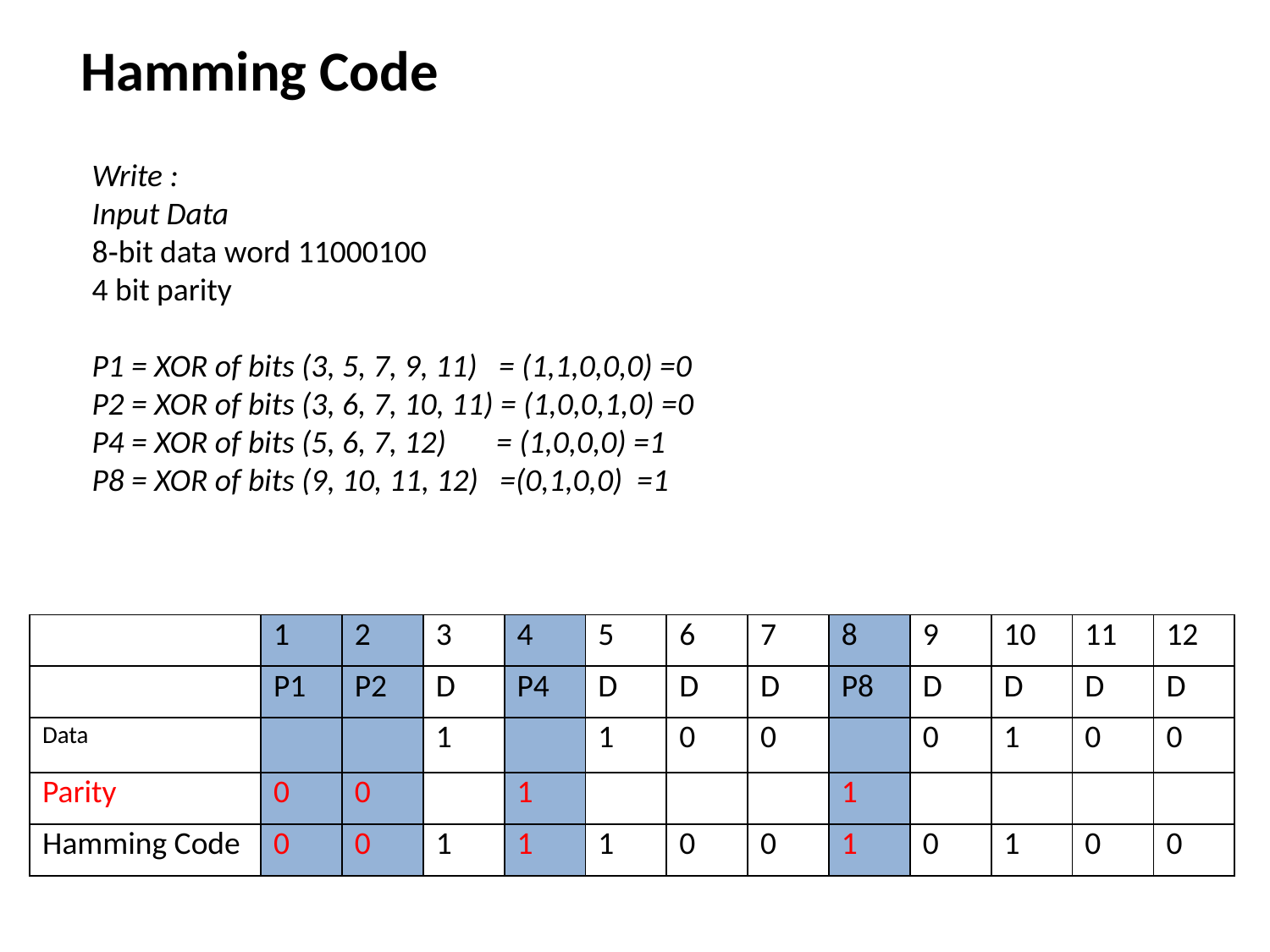

# Hamming Code
Write :
Input Data
8‐bit data word 11000100
4 bit parity

P1 = XOR of bits (3, 5, 7, 9, 11)   = (1,1,0,0,0) =0
P2 = XOR of bits (3, 6, 7, 10, 11) = (1,0,0,1,0) =0
P4 = XOR of bits (5, 6, 7, 12)       = (1,0,0,0) =1
P8 = XOR of bits (9, 10, 11, 12)   =(0,1,0,0)  =1

|  | 1 | 2 | 3 | 4 | 5 | 6 | 7 | 8 | 9 | 10 | 11 | 12 |
| --- | --- | --- | --- | --- | --- | --- | --- | --- | --- | --- | --- | --- |
|  | P1 | P2 | D | P4 | D | D | D | P8 | D | D | D | D |
| Data |  |  | 1 |  | 1 | 0 | 0 |  | 0 | 1 | 0 | 0 |
| Parity | 0 | 0 |  | 1 |  |  |  | 1 |  |  |  |  |
| Hamming Code | 0 | 0 | 1 | 1 | 1 | 0 | 0 | 1 | 0 | 1 | 0 | 0 |